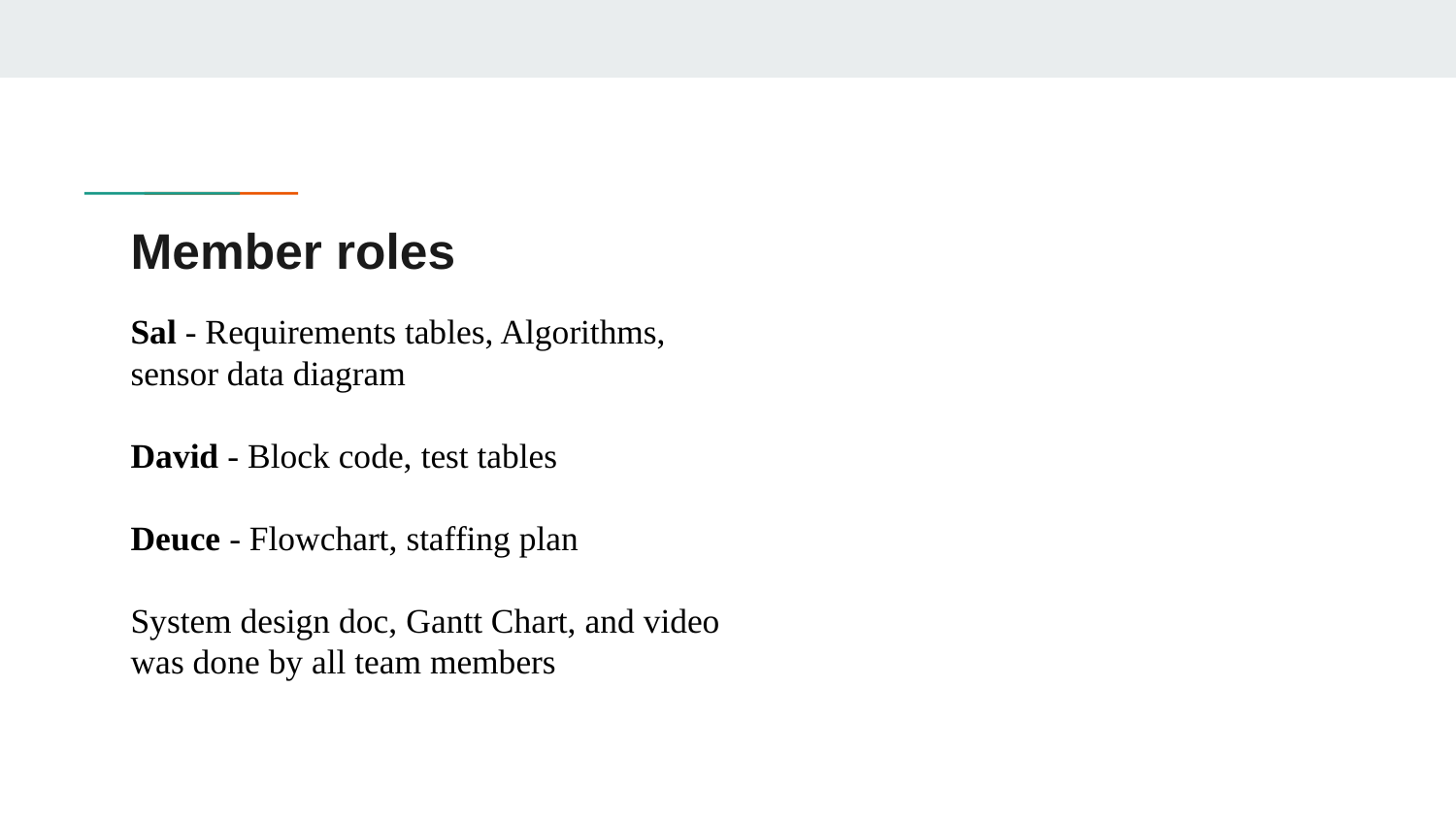

# Member roles
Sal - Requirements tables, Algorithms, sensor data diagram

David - Block code, test tables

Deuce - Flowchart, staffing plan

System design doc, Gantt Chart, and video was done by all team members